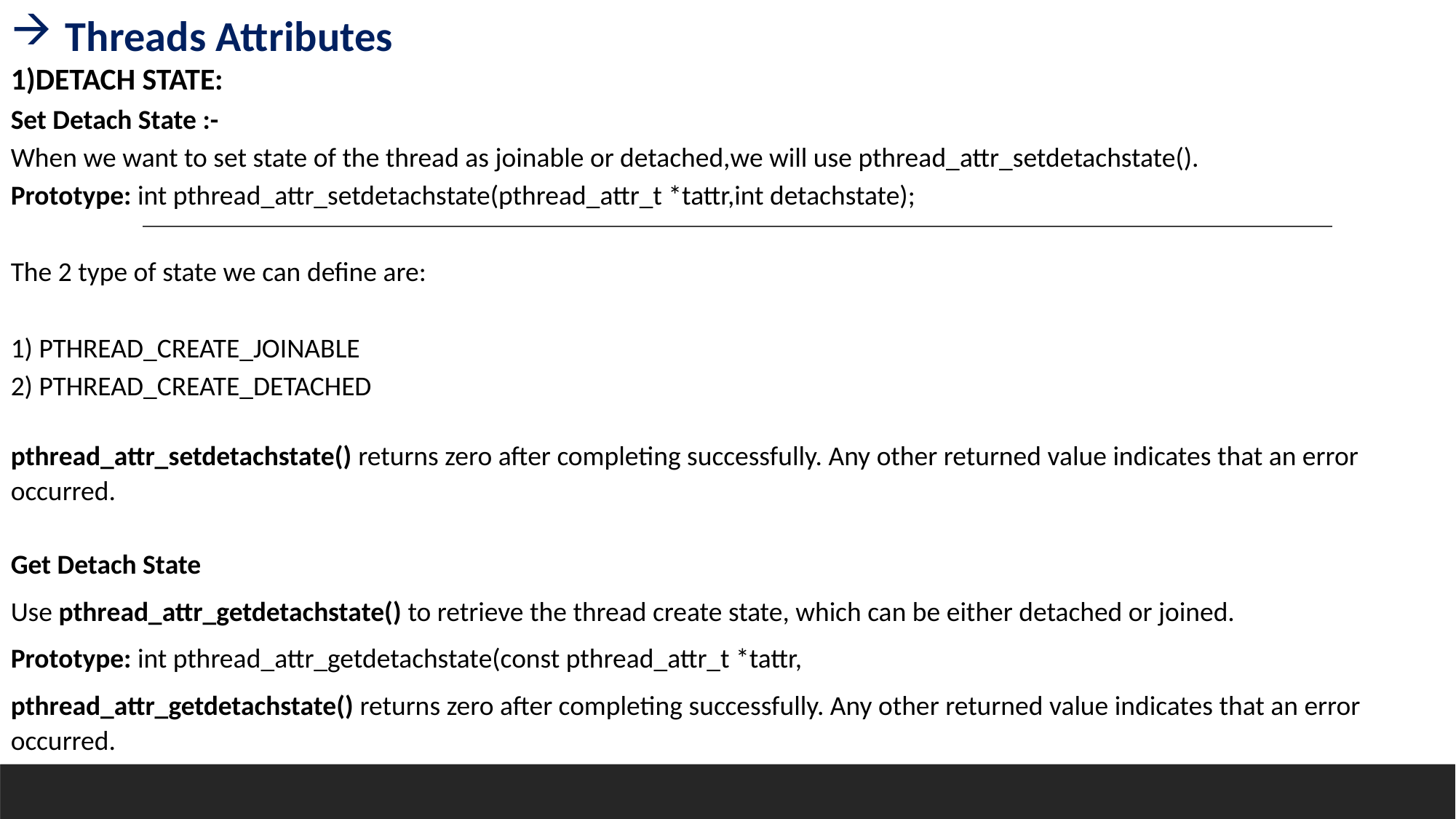

Threads Attributes
1)DETACH STATE:
Set Detach State :-
When we want to set state of the thread as joinable or detached,we will use pthread_attr_setdetachstate().
Prototype: int pthread_attr_setdetachstate(pthread_attr_t *tattr,int detachstate);

The 2 type of state we can define are:

1) PTHREAD_CREATE_JOINABLE
2) PTHREAD_CREATE_DETACHED

pthread_attr_setdetachstate() returns zero after completing successfully. Any other returned value indicates that an error occurred.

Get Detach State
Use pthread_attr_getdetachstate() to retrieve the thread create state, which can be either detached or joined.
Prototype: int pthread_attr_getdetachstate(const pthread_attr_t *tattr,
pthread_attr_getdetachstate() returns zero after completing successfully. Any other returned value indicates that an error occurred.